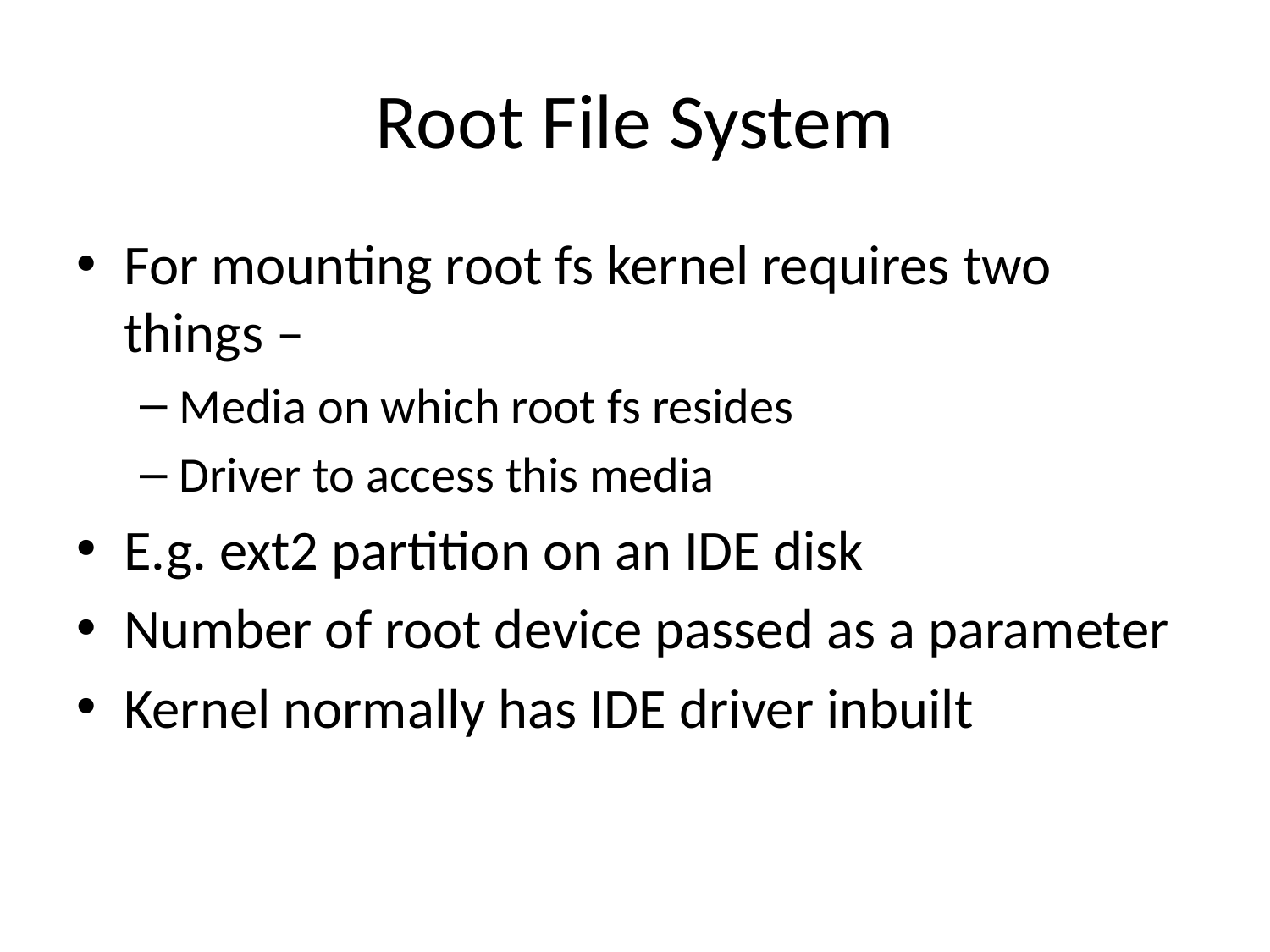

# Root File System
For mounting root fs kernel requires two things –
Media on which root fs resides
Driver to access this media
E.g. ext2 partition on an IDE disk
Number of root device passed as a parameter
Kernel normally has IDE driver inbuilt